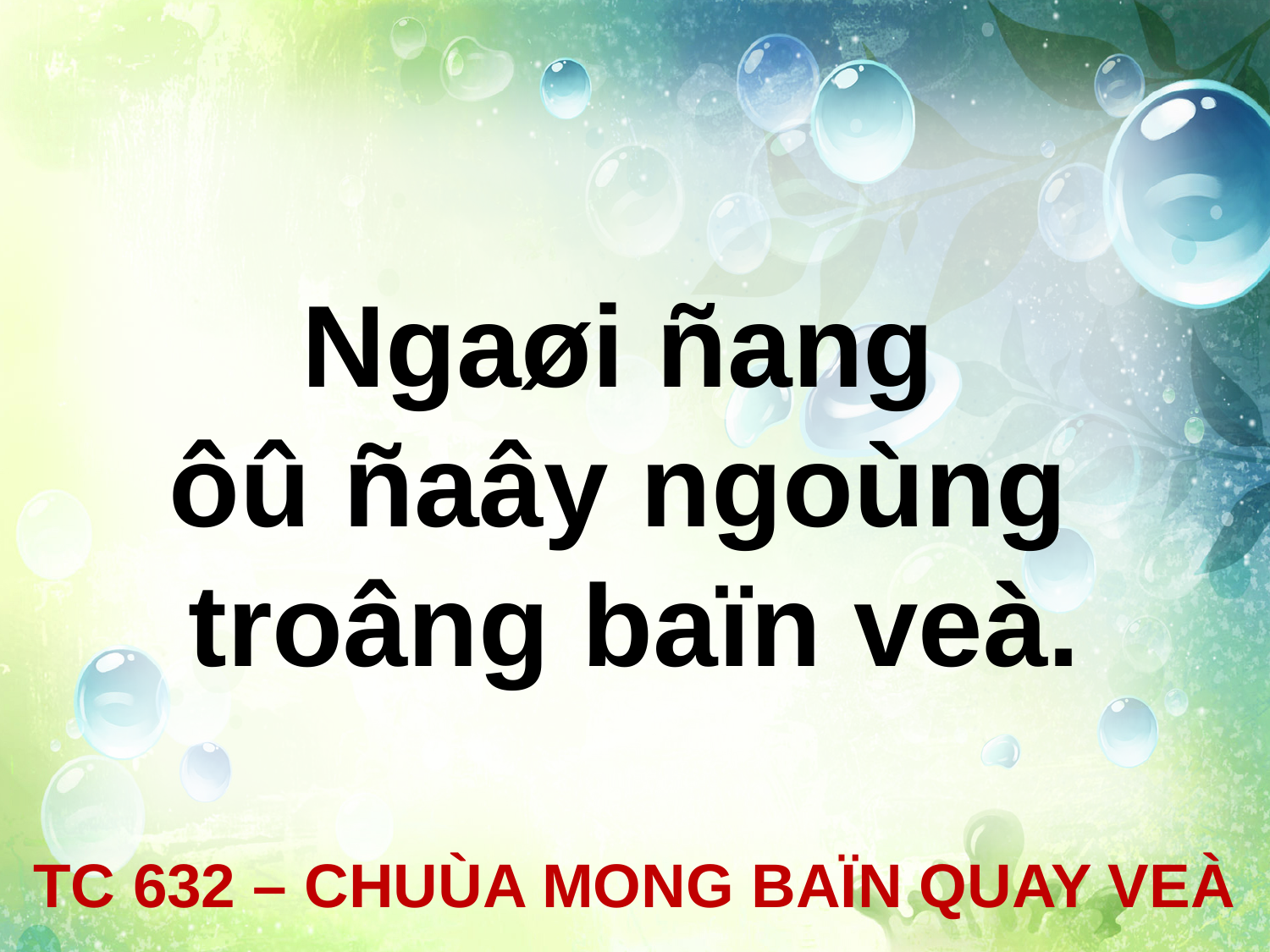

Ngaøi ñang
ôû ñaây ngoùng
troâng baïn veà.
TC 632 – CHUÙA MONG BAÏN QUAY VEÀ